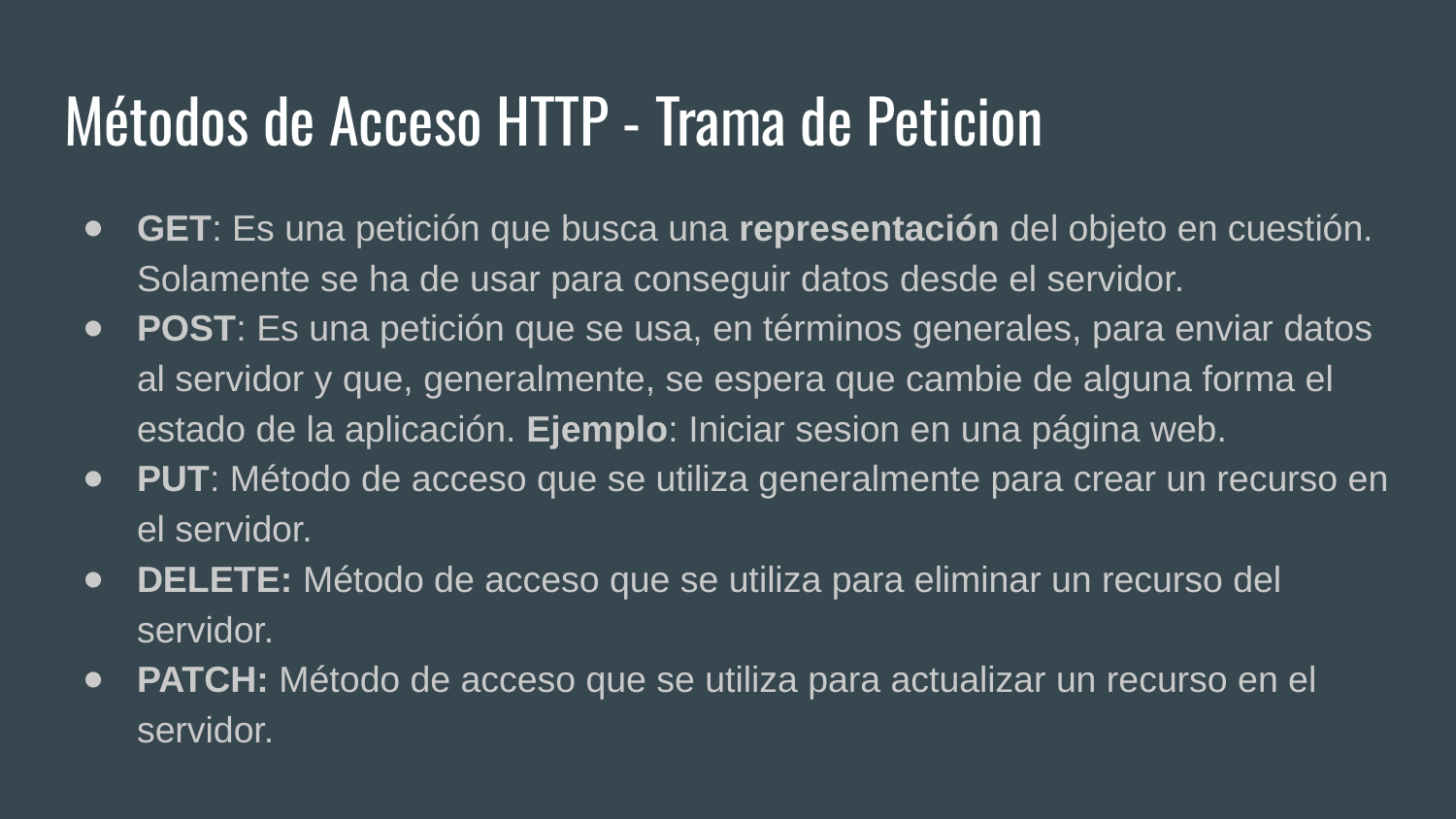

# Métodos de Acceso HTTP - Trama de Peticion
GET: Es una petición que busca una representación del objeto en cuestión. Solamente se ha de usar para conseguir datos desde el servidor.
POST: Es una petición que se usa, en términos generales, para enviar datos al servidor y que, generalmente, se espera que cambie de alguna forma el estado de la aplicación. Ejemplo: Iniciar sesion en una página web.
PUT: Método de acceso que se utiliza generalmente para crear un recurso en el servidor.
DELETE: Método de acceso que se utiliza para eliminar un recurso del servidor.
PATCH: Método de acceso que se utiliza para actualizar un recurso en el servidor.